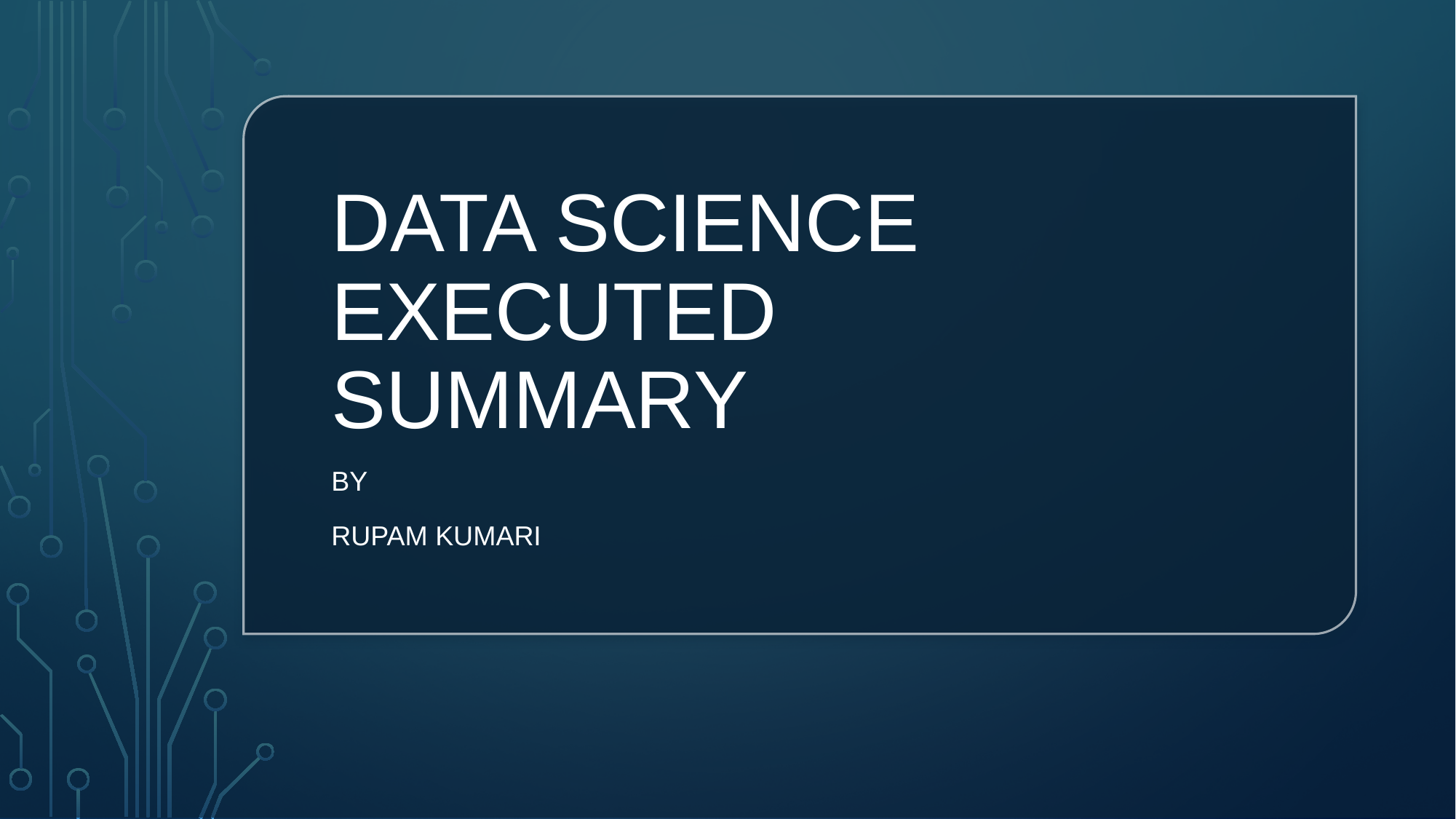

# DATA SCIENCE EXECUTED SUMMARY
BY
RUPAM KUMARI